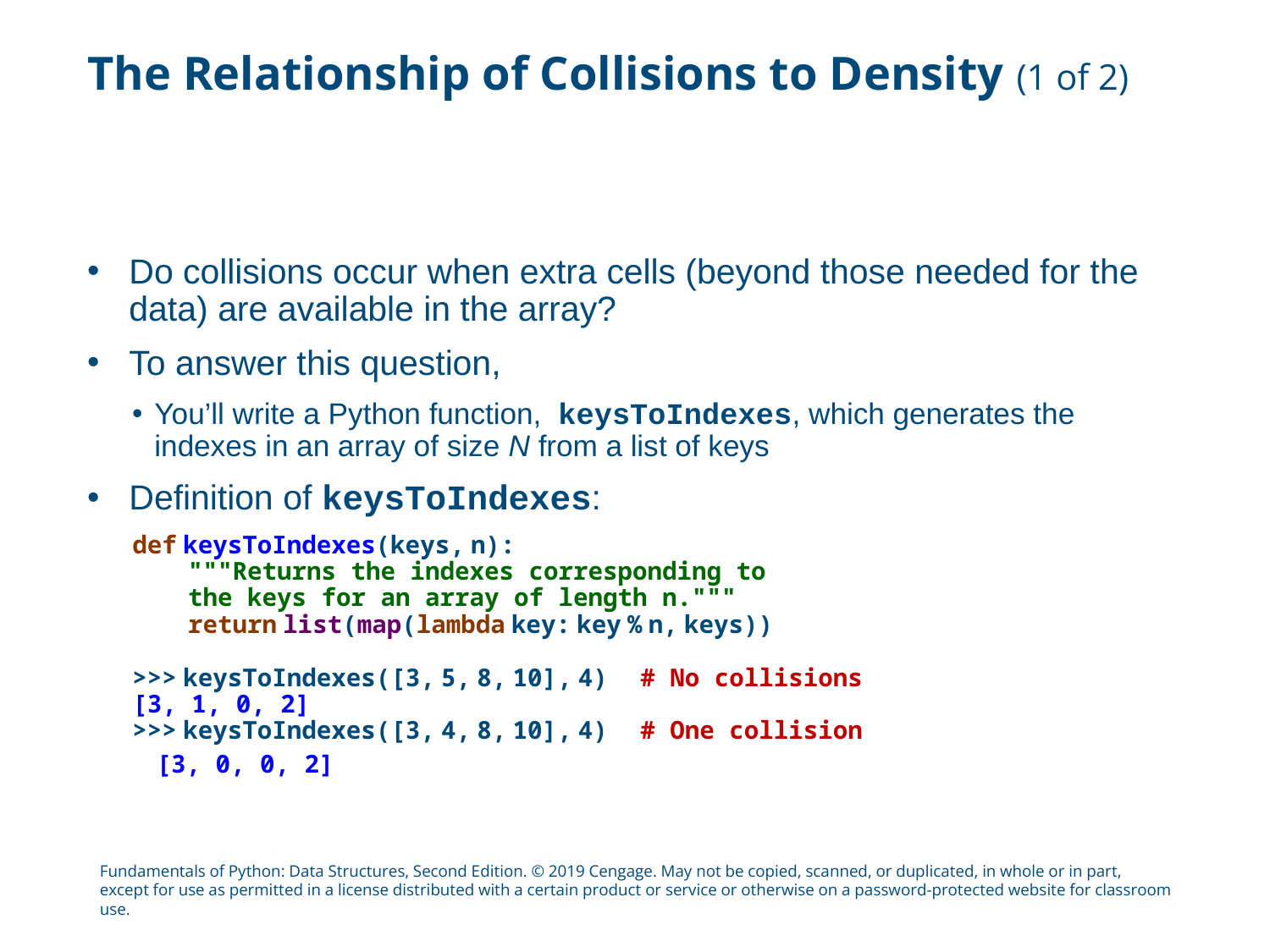

# The Relationship of Collisions to Density (1 of 2)
Do collisions occur when extra cells (beyond those needed for the data) are available in the array?
To answer this question,
You’ll write a Python function,  keysToIndexes, which generates the indexes in an array of size N from a list of keys
Definition of keysToIndexes:
def keysToIndexes(keys, n):
"""Returns the indexes corresponding to
the keys for an array of length n."""
return list(map(lambda key: key % n, keys))

>>> keysToIndexes([3, 5, 8, 10], 4)	# No collisions
[3, 1, 0, 2]
>>> keysToIndexes([3, 4, 8, 10], 4)	# One collision
[3, 0, 0, 2]
Fundamentals of Python: Data Structures, Second Edition. © 2019 Cengage. May not be copied, scanned, or duplicated, in whole or in part, except for use as permitted in a license distributed with a certain product or service or otherwise on a password-protected website for classroom use.